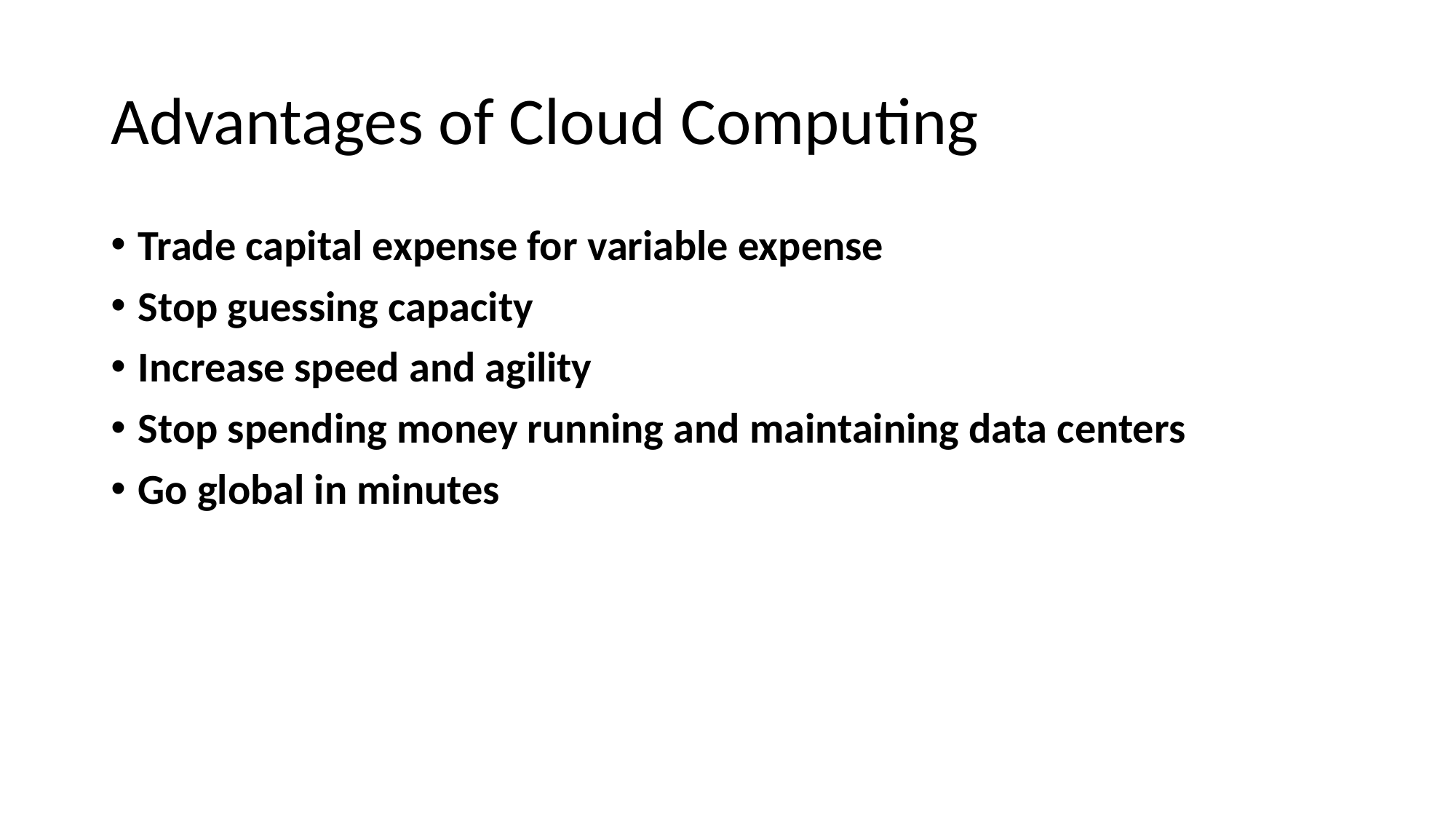

# Advantages of Cloud Computing
Trade capital expense for variable expense
Stop guessing capacity
Increase speed and agility
Stop spending money running and maintaining data centers
Go global in minutes